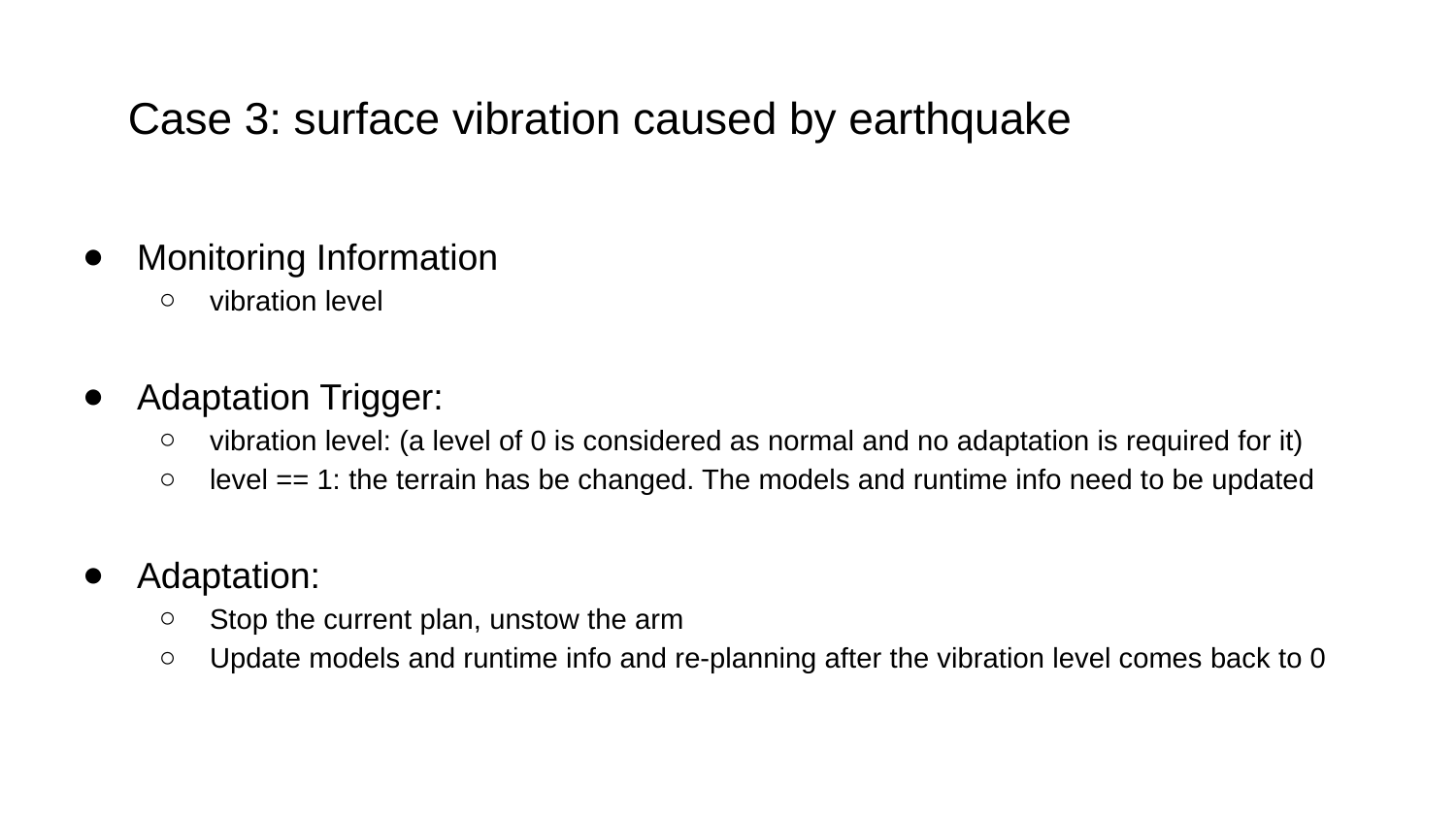

# Case 3: surface vibration caused by earthquake
Monitoring Information
vibration level

Adaptation Trigger:
vibration level: (a level of 0 is considered as normal and no adaptation is required for it)
level == 1: the terrain has be changed. The models and runtime info need to be updated

Adaptation:
Stop the current plan, unstow the arm
Update models and runtime info and re-planning after the vibration level comes back to 0